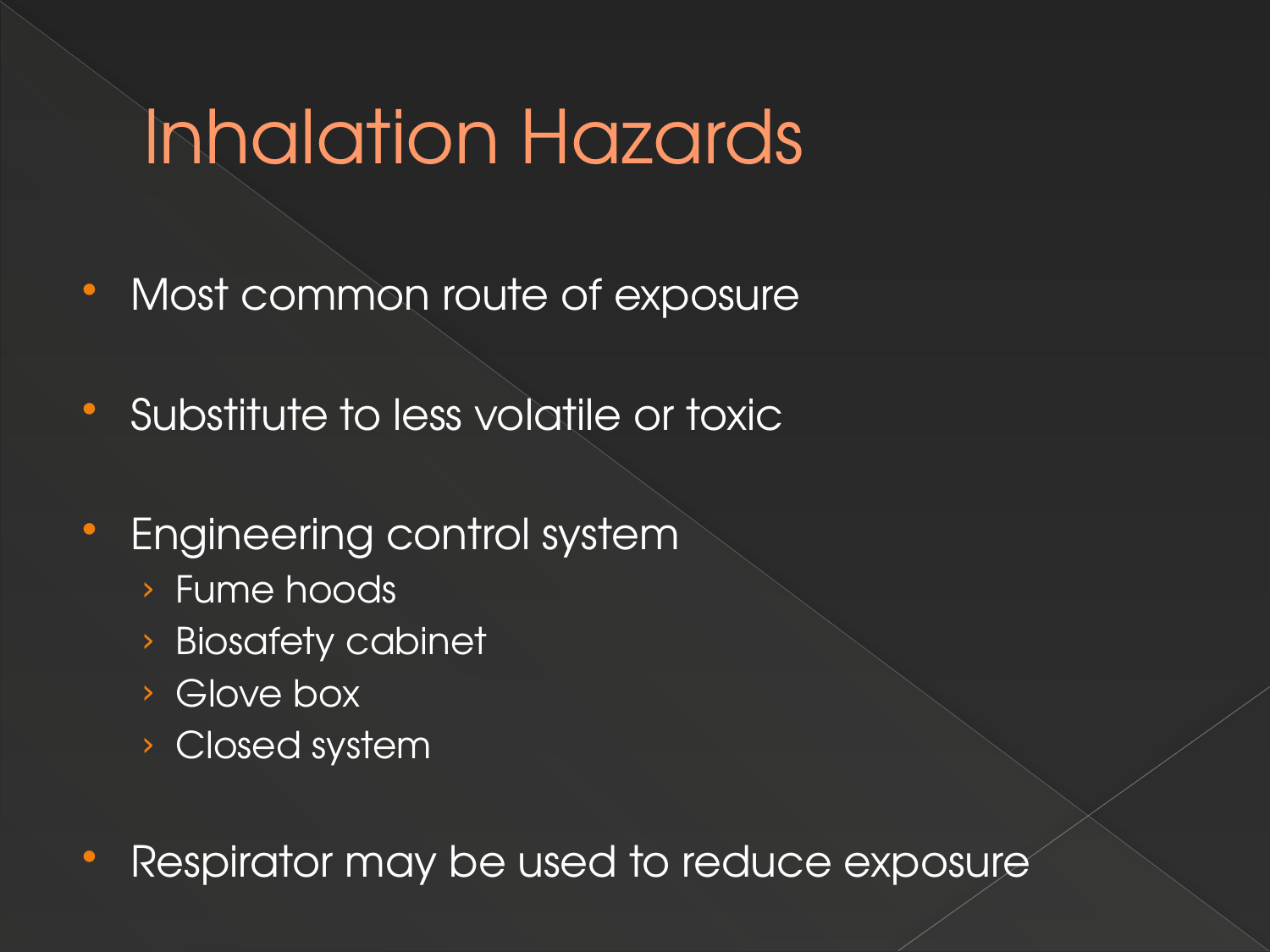

# Inhalation Hazards
Most common route of exposure

Substitute to less volatile or toxic

Engineering control system
Fume hoods
Biosafety cabinet
Glove box
Closed system

Respirator may be used to reduce exposure